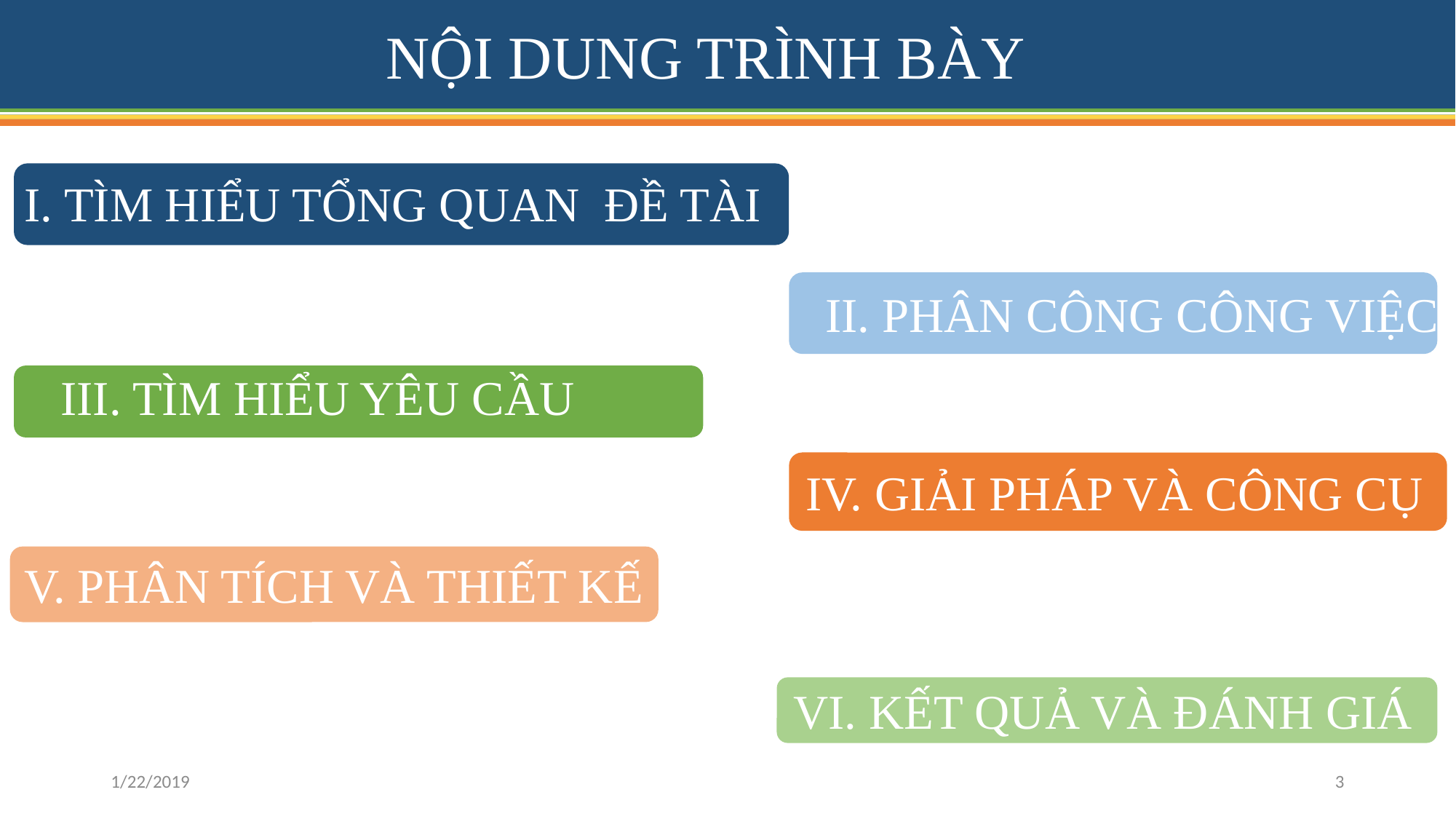

NỘI DUNG TRÌNH BÀY

I. TÌM HIỂU TỔNG QUAN  ĐỀ TÀI

II. PHÂN CÔNG CÔNG VIỆC
III. TÌM HIỂU YÊU CẦU

IV. GIẢI PHÁP VÀ CÔNG CỤ

V. PHÂN TÍCH VÀ THIẾT KẾ
VI. KẾT QUẢ VÀ ĐÁNH GIÁ

1/22/2019
3